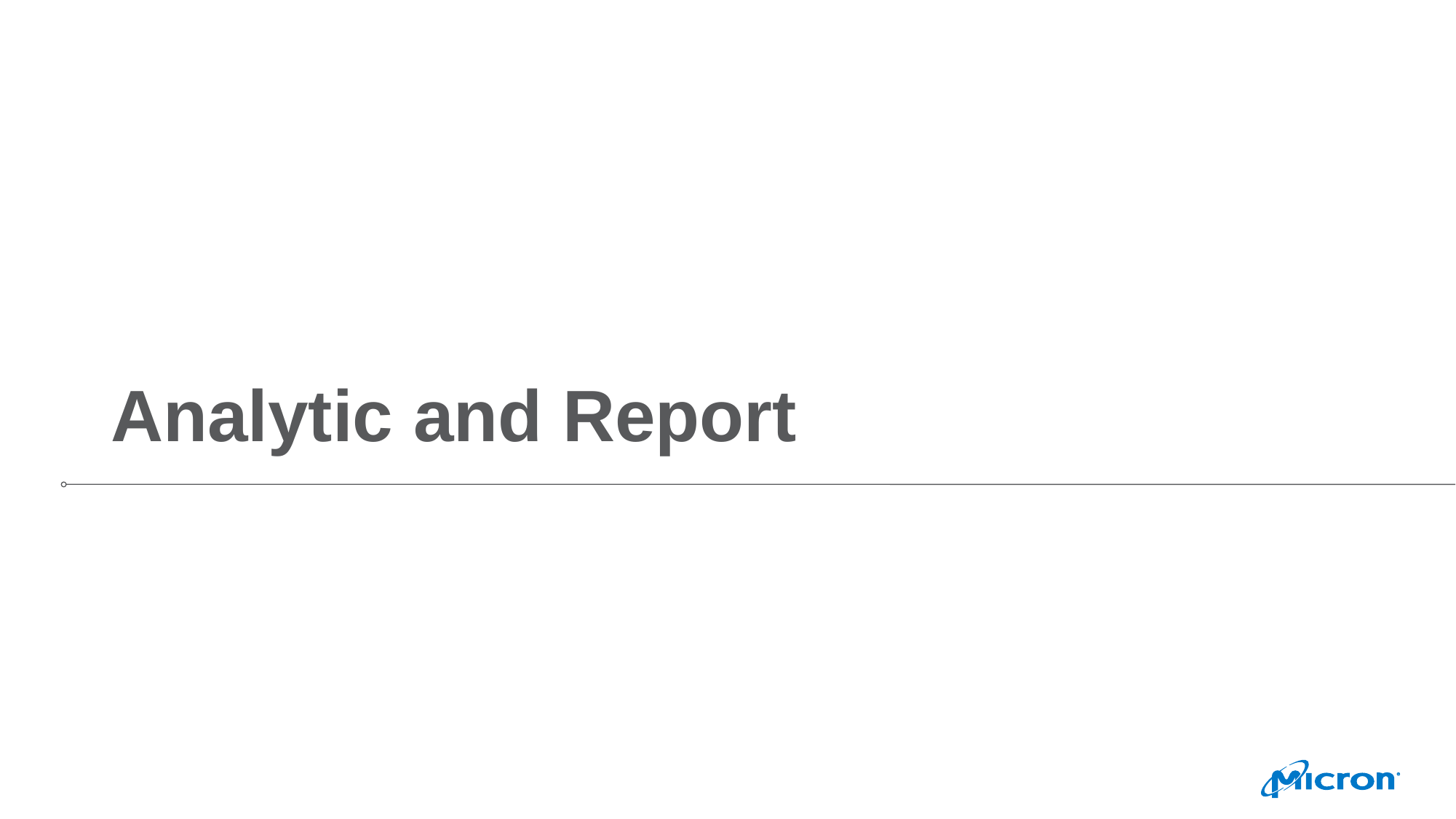

# Analytic and Report
|  September 19, 2018
|  Micron Confidential
24